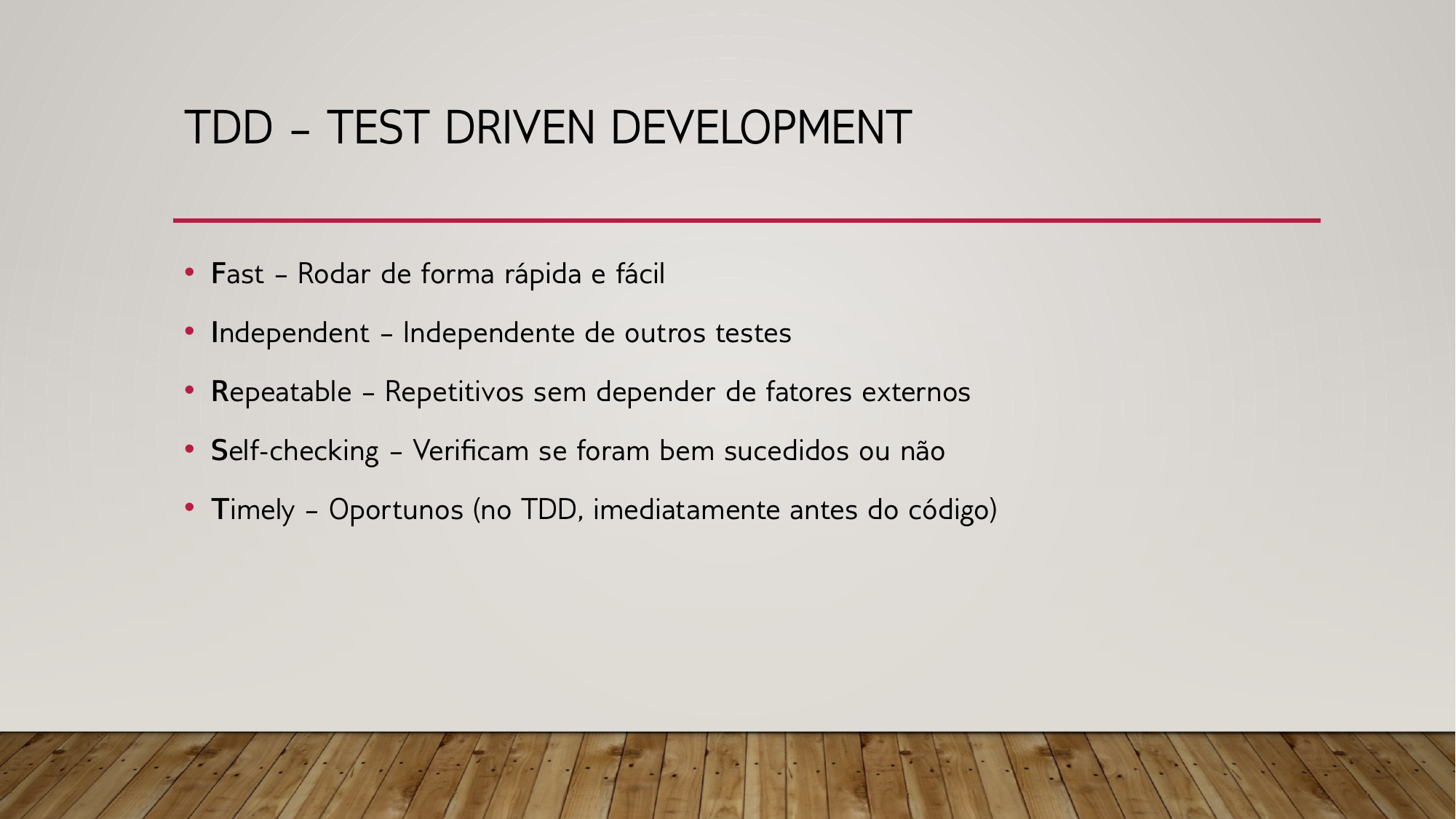

# Tdd – Test driven development
Fast – Rodar de forma rápida e fácil
Independent – Independente de outros testes
Repeatable – Repetitivos sem depender de fatores externos
Self-checking – Verificam se foram bem sucedidos ou não
Timely – Oportunos (no TDD, imediatamente antes do código)